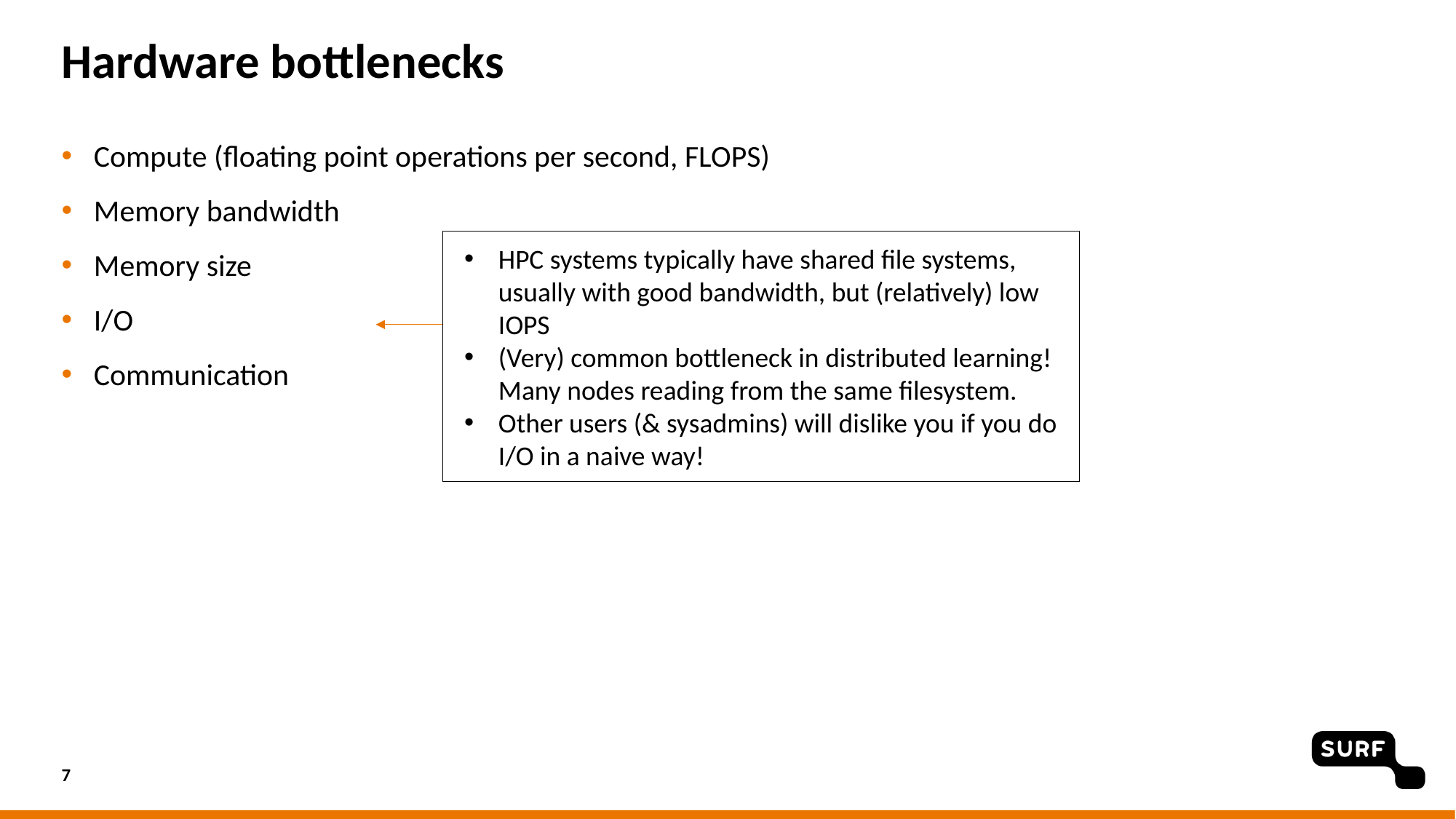

# Hardware bottlenecks
Compute (floating point operations per second, FLOPS)
Memory bandwidth
Memory size
I/O
Communication

HPC systems typically have shared file systems, usually with good bandwidth, but (relatively) low IOPS
(Very) common bottleneck in distributed learning! Many nodes reading from the same filesystem.
Other users (& sysadmins) will dislike you if you do I/O in a naive way!
7